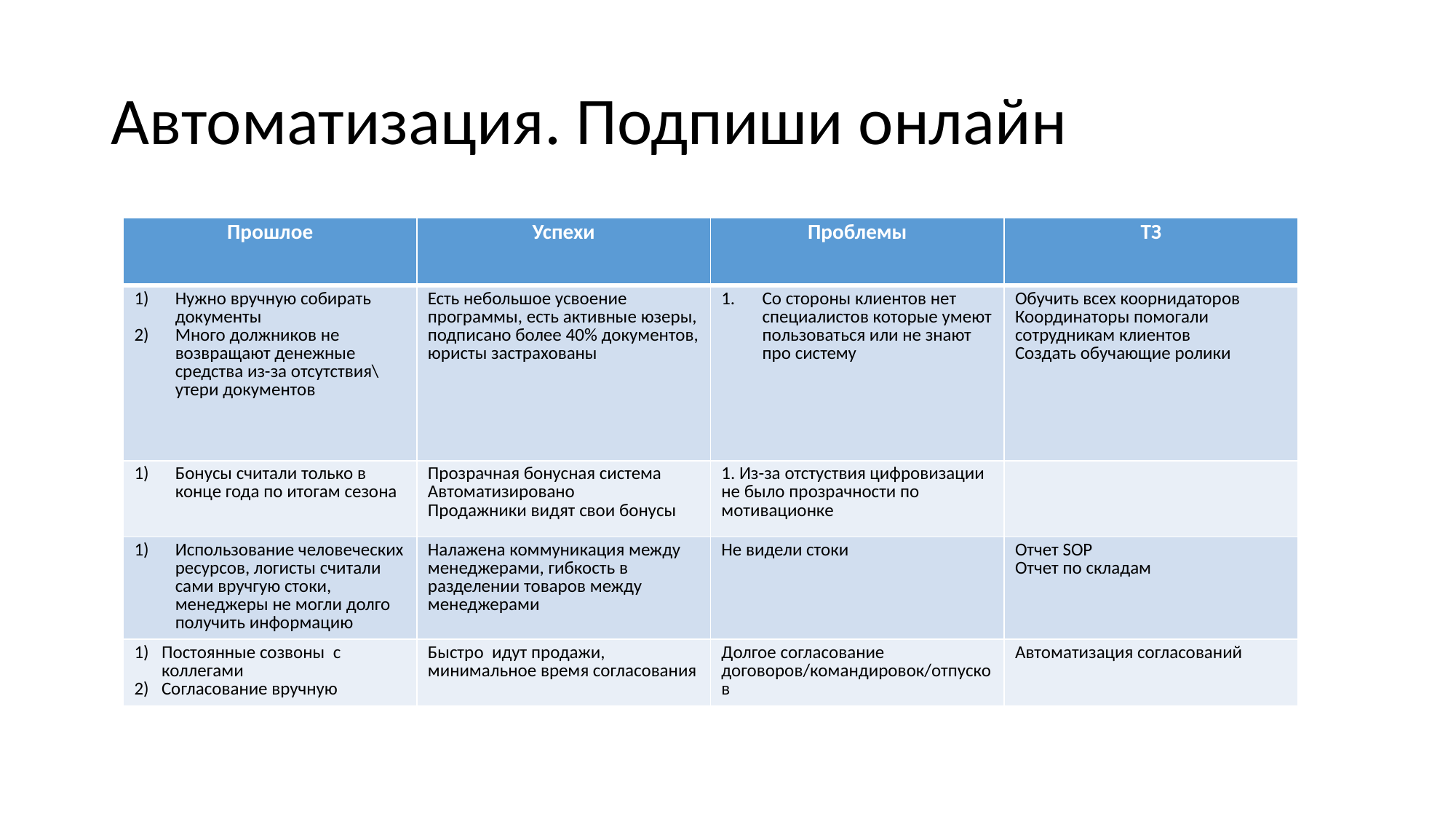

# Автоматизация. Подпиши онлайн

| Прошлое | Успехи | Проблемы | ТЗ |
| --- | --- | --- | --- |
| Нужно вручную собирать документы Много должников не возвращают денежные средства из-за отсутствия\утери документов | Есть небольшое усвоение программы, есть активные юзеры, подписано более 40% документов, юристы застрахованы | Со стороны клиентов нет специалистов которые умеют пользоваться или не знают про систему | Обучить всех коорнидаторов Координаторы помогали сотрудникам клиентов Создать обучающие ролики |
| Бонусы считали только в конце года по итогам сезона | Прозрачная бонусная система Автоматизировано Продажники видят свои бонусы | 1. Из-за отстуствия цифровизации не было прозрачности по мотивационке |  |
| Использование человеческих ресурсов, логисты считали сами вручгую стоки, менеджеры не могли долго получить информацию | Налажена коммуникация между менеджерами, гибкость в разделении товаров между менеджерами | Не видели стоки | Отчет SOP Отчет по складам |
| Постоянные созвоны с коллегами Согласование вручную | Быстро идут продажи, минимальное время согласования | Долгое согласование договоров/командировок/отпусков | Автоматизация согласований |